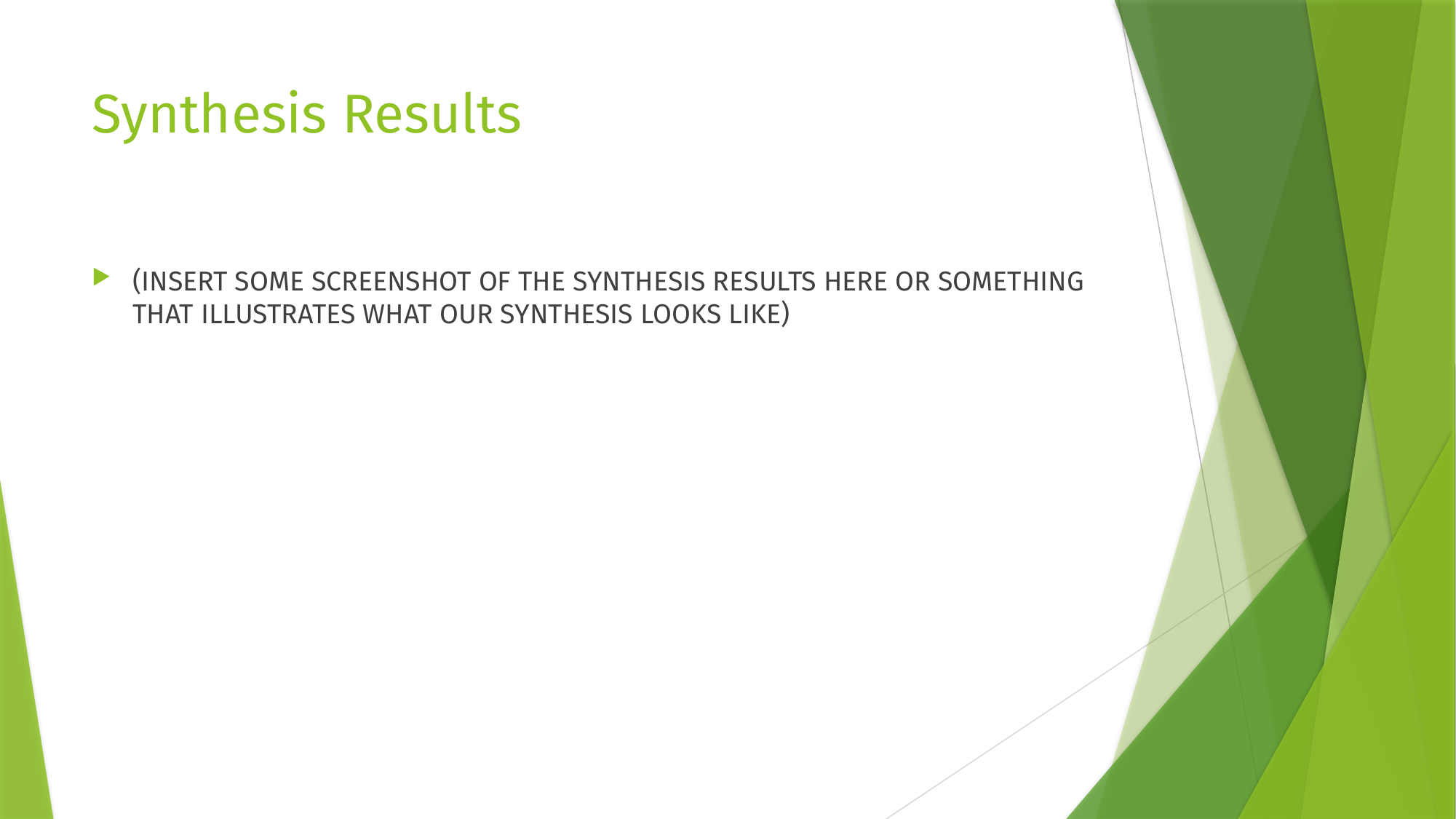

# Synthesis Results
(INSERT SOME SCREENSHOT OF THE SYNTHESIS RESULTS HERE OR SOMETHING THAT ILLUSTRATES WHAT OUR SYNTHESIS LOOKS LIKE)